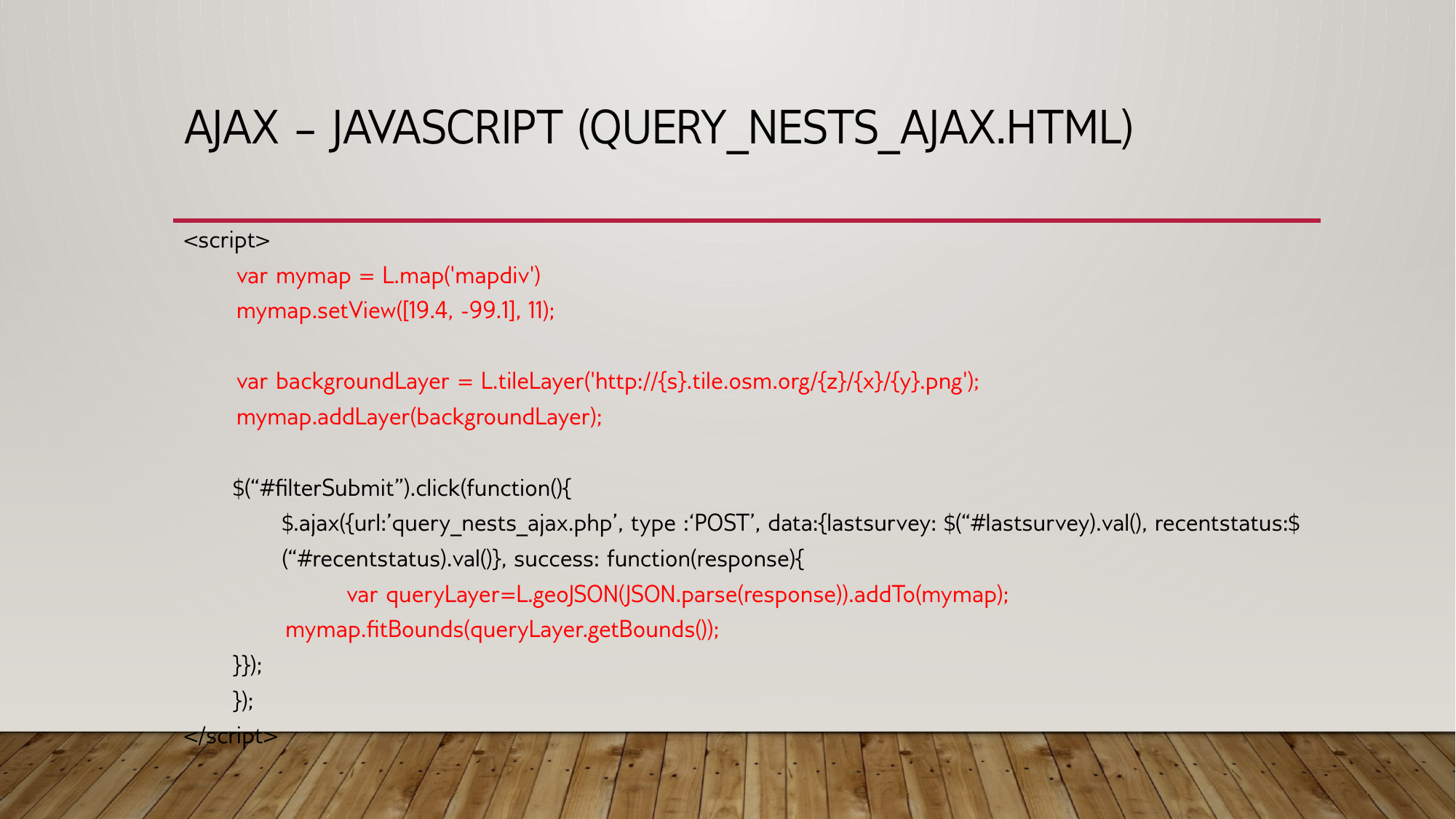

# AJAX – javascript (query_nests_ajax.html)
<script>
       var mymap = L.map('mapdiv')
       mymap.setView([19.4, -99.1], 11);

       var backgroundLayer = L.tileLayer('http://{s}.tile.osm.org/{z}/{x}/{y}.png');
       mymap.addLayer(backgroundLayer);

$(“#filterSubmit”).click(function(){
$.ajax({url:’query_nests_ajax.php’, type :‘POST’, data:{lastsurvey: $(“#lastsurvey).val(), recentstatus:$(“#recentstatus).val()}, success: function(response){
    	       var queryLayer=L.geoJSON(JSON.parse(response)).addTo(mymap);
	       mymap.fitBounds(queryLayer.getBounds());
	}});
});
</script>